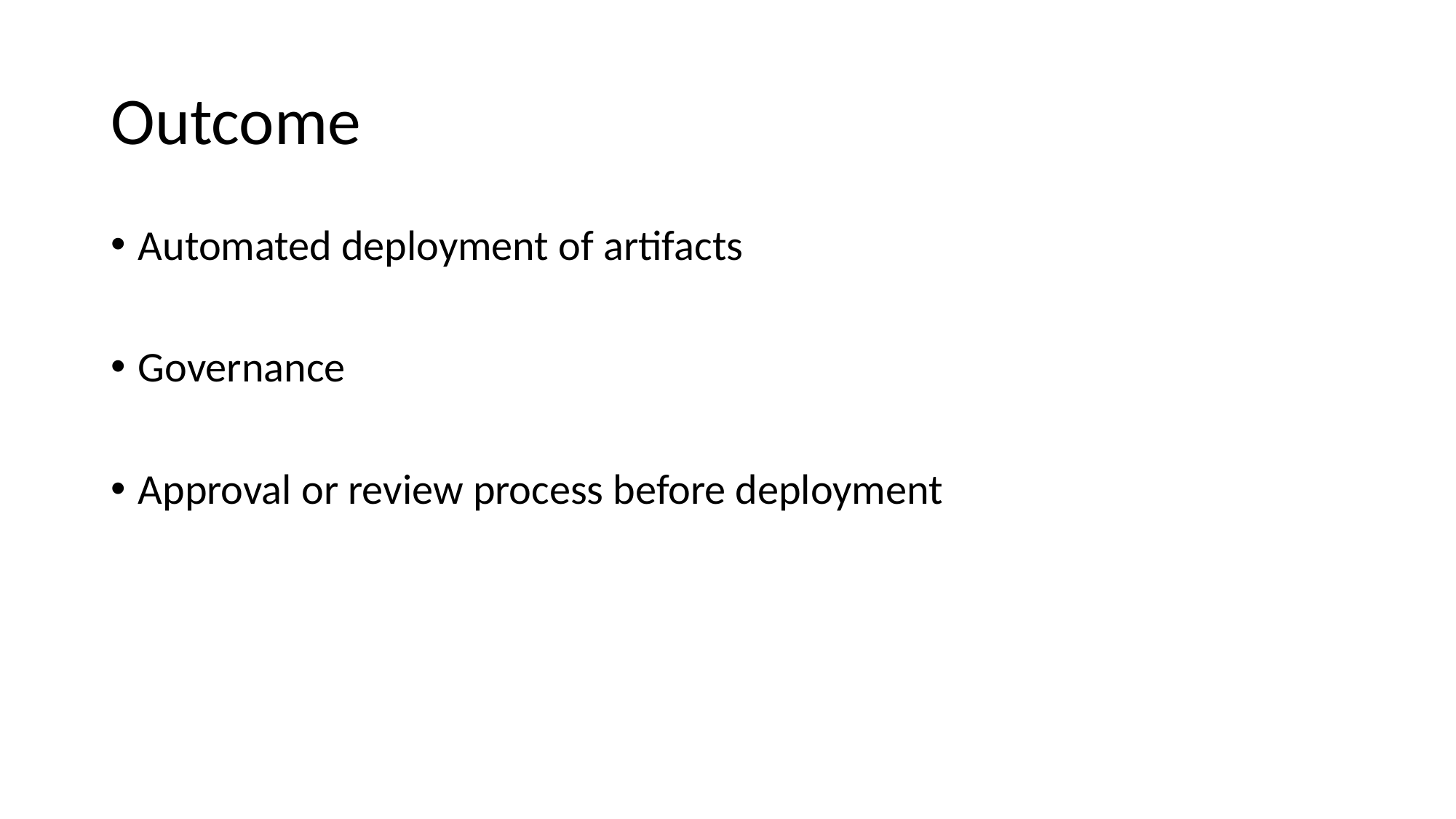

# Outcome
Automated deployment of artifacts

Governance

Approval or review process before deployment